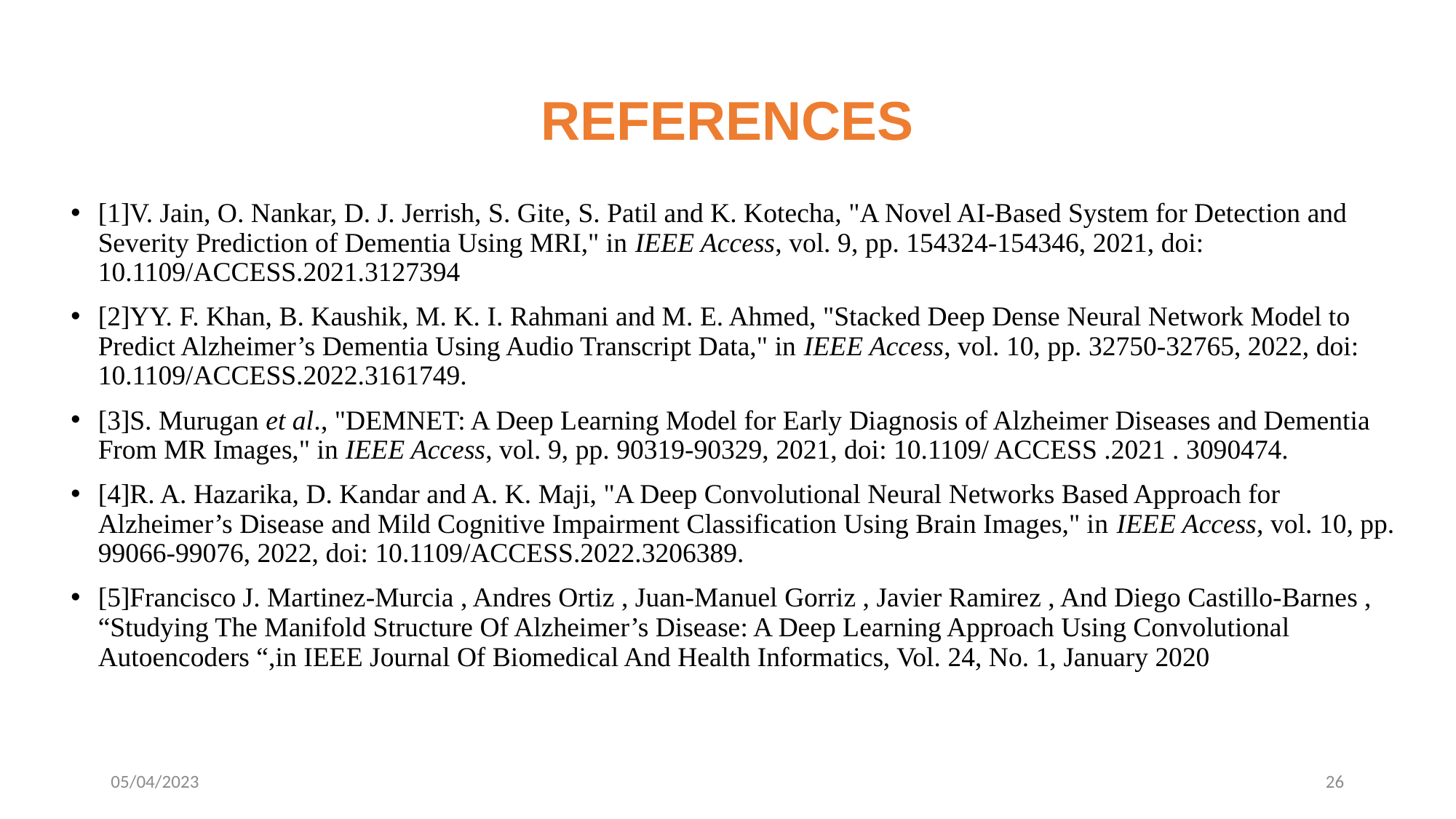

# REFERENCES
[1]V. Jain, O. Nankar, D. J. Jerrish, S. Gite, S. Patil and K. Kotecha, "A Novel AI-Based System for Detection and Severity Prediction of Dementia Using MRI," in IEEE Access, vol. 9, pp. 154324-154346, 2021, doi: 10.1109/ACCESS.2021.3127394
[2]YY. F. Khan, B. Kaushik, M. K. I. Rahmani and M. E. Ahmed, "Stacked Deep Dense Neural Network Model to Predict Alzheimer’s Dementia Using Audio Transcript Data," in IEEE Access, vol. 10, pp. 32750-32765, 2022, doi: 10.1109/ACCESS.2022.3161749.
[3]S. Murugan et al., "DEMNET: A Deep Learning Model for Early Diagnosis of Alzheimer Diseases and Dementia From MR Images," in IEEE Access, vol. 9, pp. 90319-90329, 2021, doi: 10.1109/ ACCESS .2021 . 3090474.
[4]R. A. Hazarika, D. Kandar and A. K. Maji, "A Deep Convolutional Neural Networks Based Approach for Alzheimer’s Disease and Mild Cognitive Impairment Classification Using Brain Images," in IEEE Access, vol. 10, pp. 99066-99076, 2022, doi: 10.1109/ACCESS.2022.3206389.
[5]Francisco J. Martinez-Murcia , Andres Ortiz , Juan-Manuel Gorriz , Javier Ramirez , And Diego Castillo-Barnes , “Studying The Manifold Structure Of Alzheimer’s Disease: A Deep Learning Approach Using Convolutional Autoencoders “,in IEEE Journal Of Biomedical And Health Informatics, Vol. 24, No. 1, January 2020

05/04/2023
26